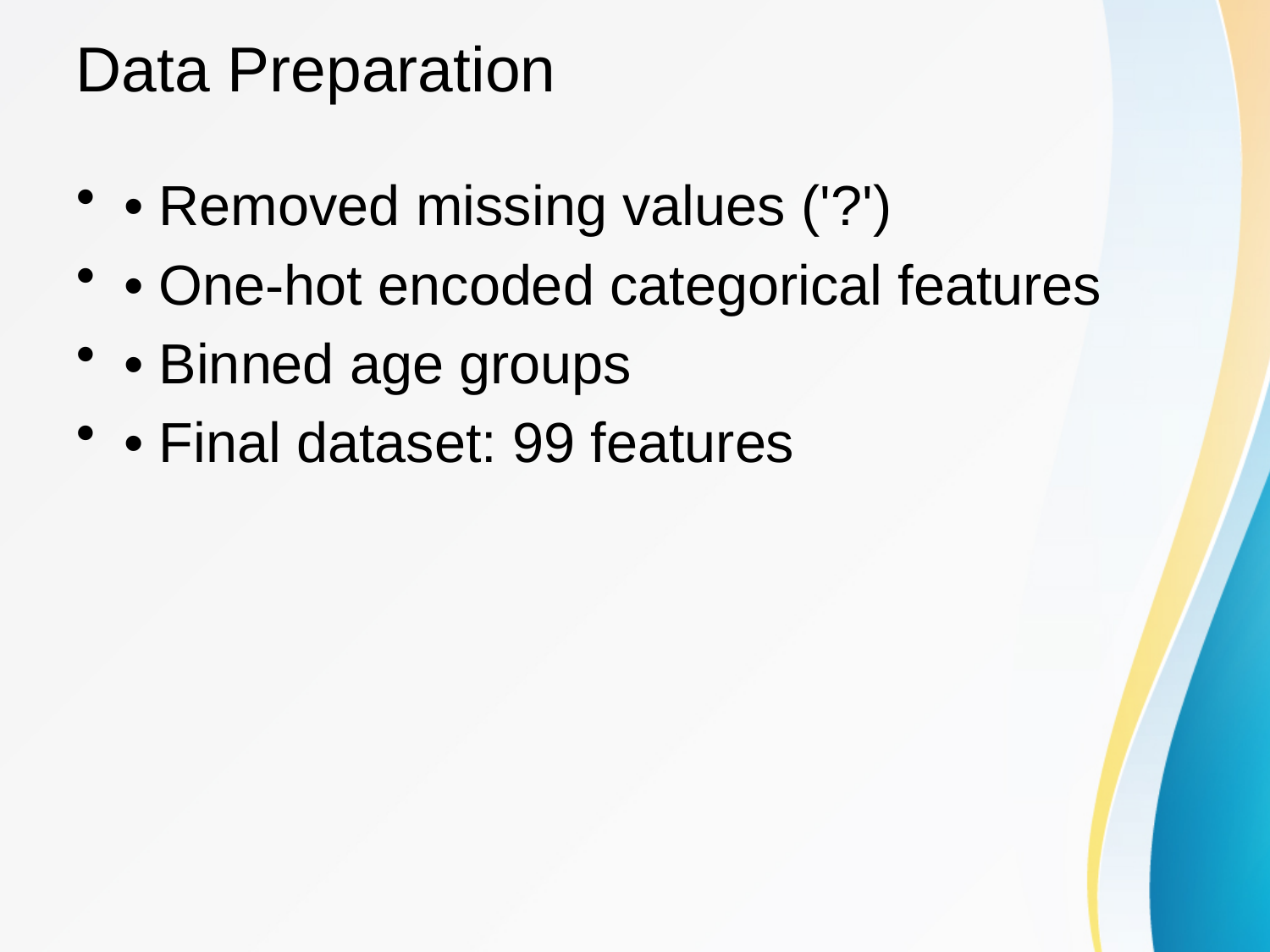

# Data Preparation
• Removed missing values ('?')
• One-hot encoded categorical features
• Binned age groups
• Final dataset: 99 features